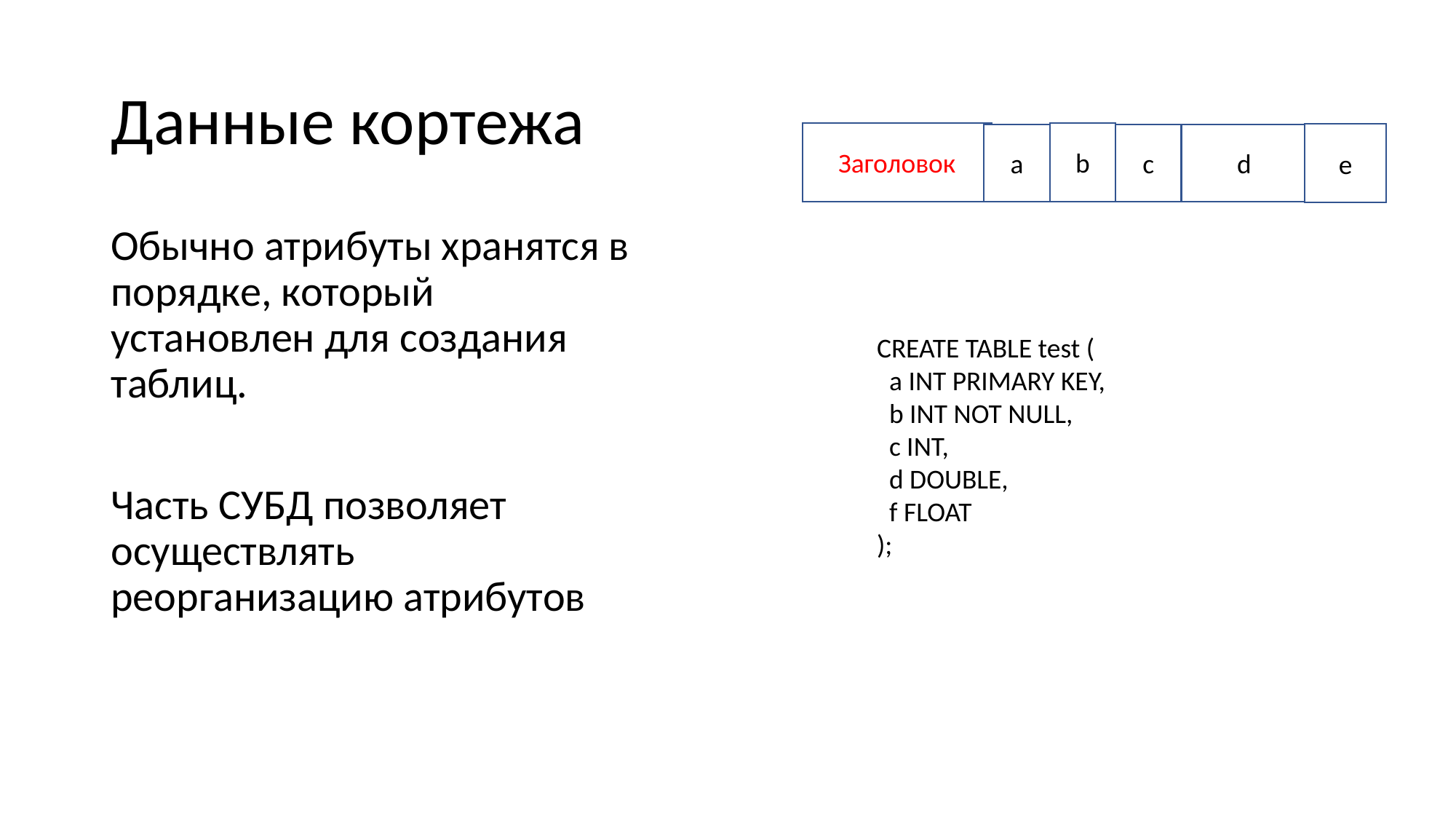

# Данные кортежа
Заголовок
b
e
a
c
d

Обычно атрибуты хранятся в порядке, который установлен для создания таблиц.

Часть СУБД позволяет осуществлять реорганизацию атрибутов
CREATE TABLE test (
  a INT PRIMARY KEY,
  b INT NOT NULL,
  c INT,
  d DOUBLE,
  f FLOAT
);